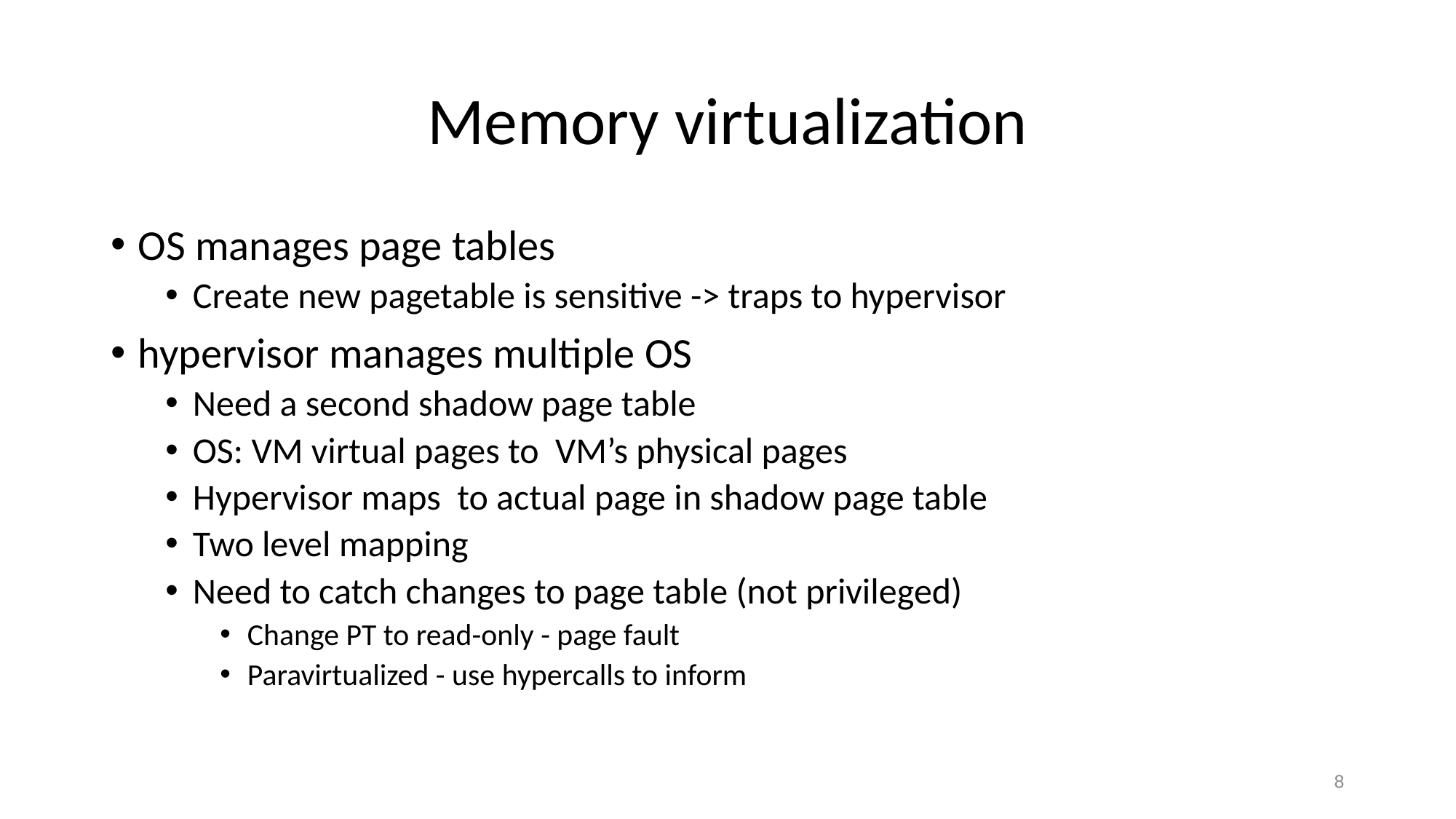

# Memory virtualization
OS manages page tables
Create new pagetable is sensitive -> traps to hypervisor
hypervisor manages multiple OS
Need a second shadow page table
OS: VM virtual pages to  VM’s physical pages
Hypervisor maps  to actual page in shadow page table
Two level mapping
Need to catch changes to page table (not privileged)
Change PT to read-only - page fault
Paravirtualized - use hypercalls to inform
8